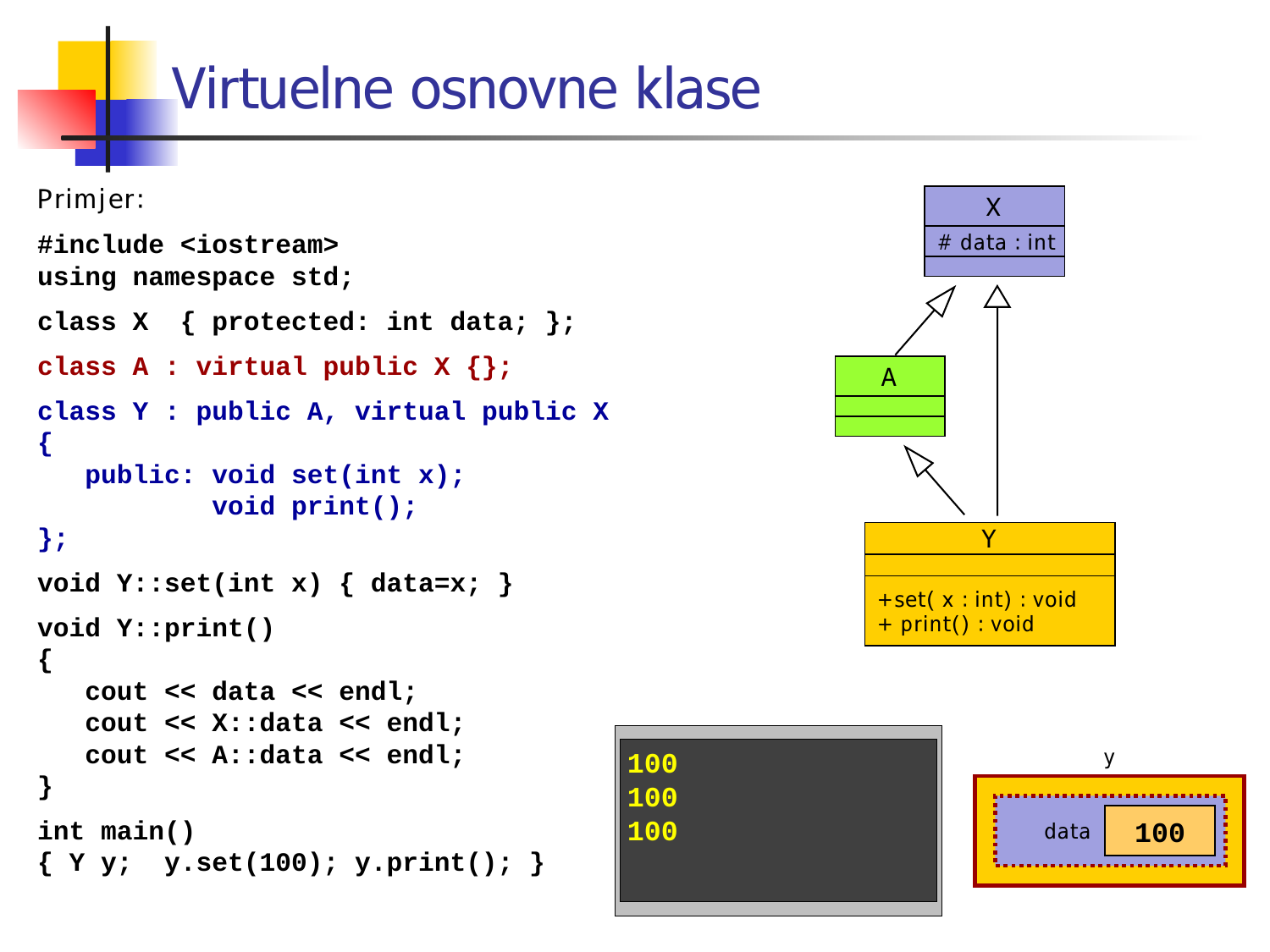

Virtuelne osnovne klase
Primjer:
#include <iostream>
using namespace std;
class X  { protected: int data; };
class A : virtual public X {};
class Y : public A, virtual public X
{
   public: void set(int x);
           void print();
};
void Y::set(int x) { data=x; }
void Y::print()
{
   cout << data << endl;
   cout << X::data << endl;
   cout << A::data << endl;
}
int main()
{ Y y;  y.set(100); y.print(); }
X
# data : int

A

Y

+set( x : int) : void
+ print() : void

y
100
100
100

100
data